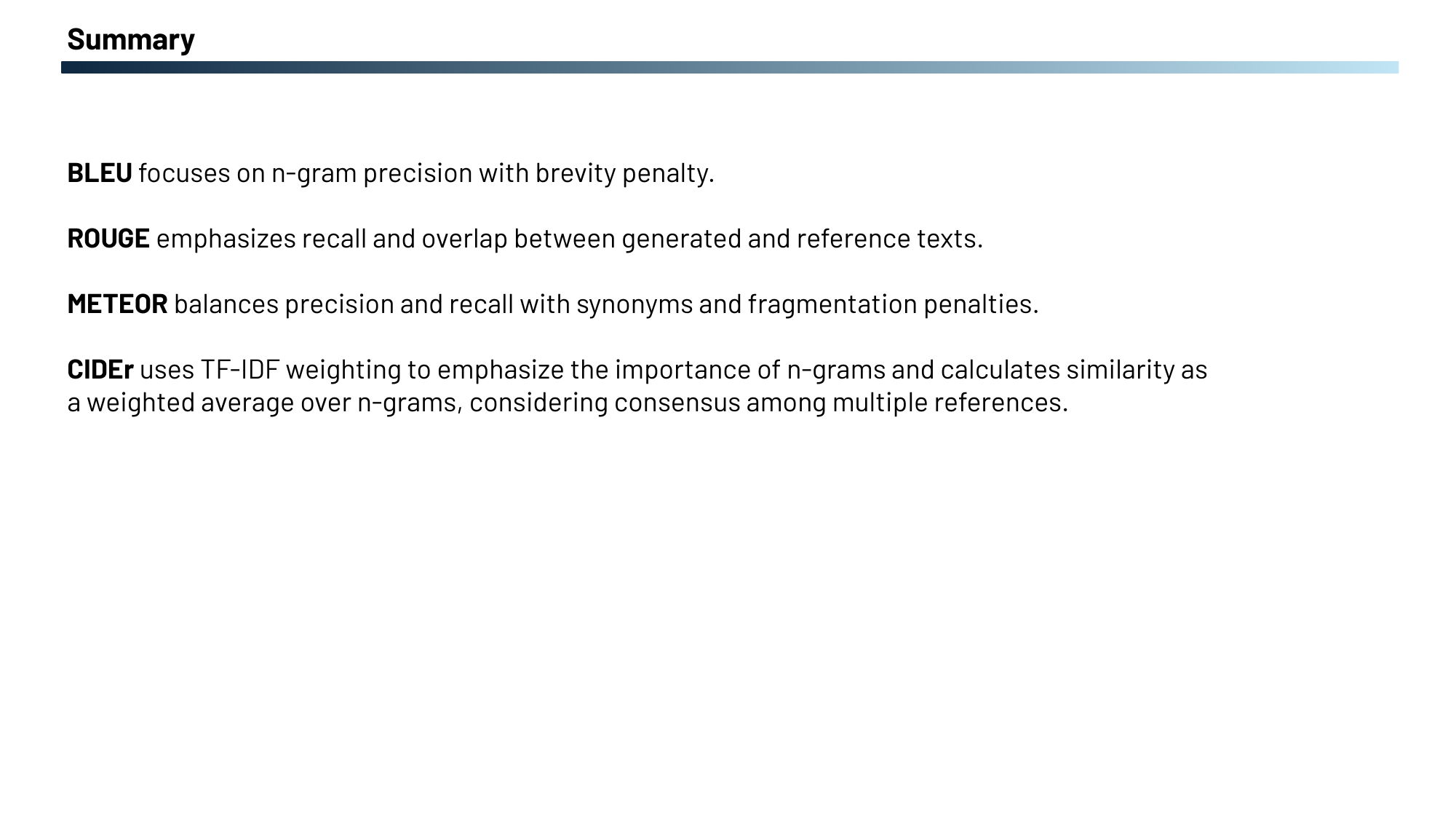

Summary

BLEU focuses on n-gram precision with brevity penalty.

ROUGE emphasizes recall and overlap between generated and reference texts.

METEOR balances precision and recall with synonyms and fragmentation penalties.

CIDEr uses TF-IDF weighting to emphasize the importance of n-grams and calculates similarity as a weighted average over n-grams, considering consensus among multiple references.